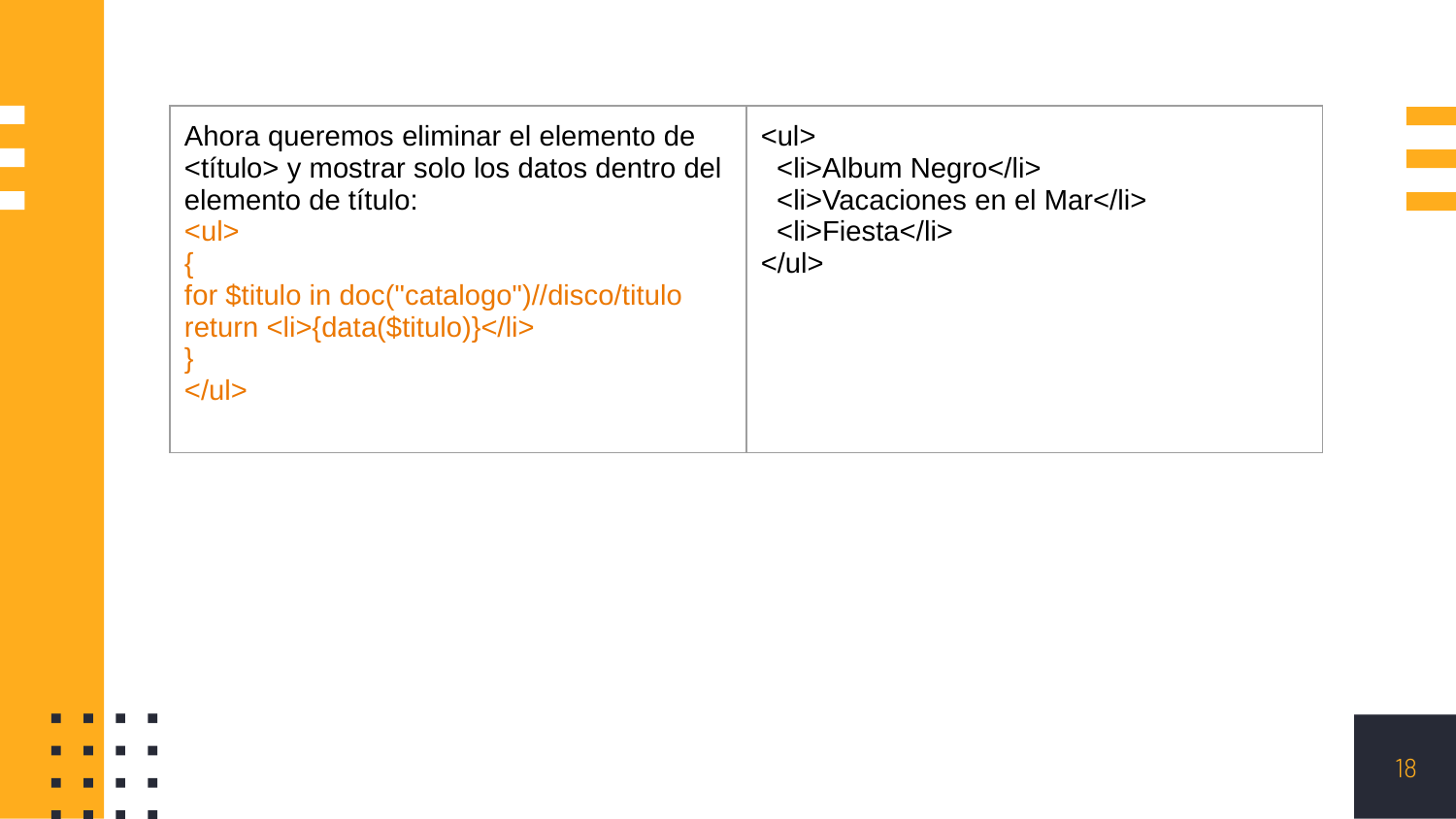

Presentar los resultados en HTML
| Ahora queremos eliminar el elemento de <título> y mostrar solo los datos dentro del elemento de título: <ul> { for $titulo in doc("catalogo")//disco/titulo return <li>{data($titulo)}</li> } </ul> | <ul> <li>Album Negro</li> <li>Vacaciones en el Mar</li> <li>Fiesta</li> </ul> |
| --- | --- |
18